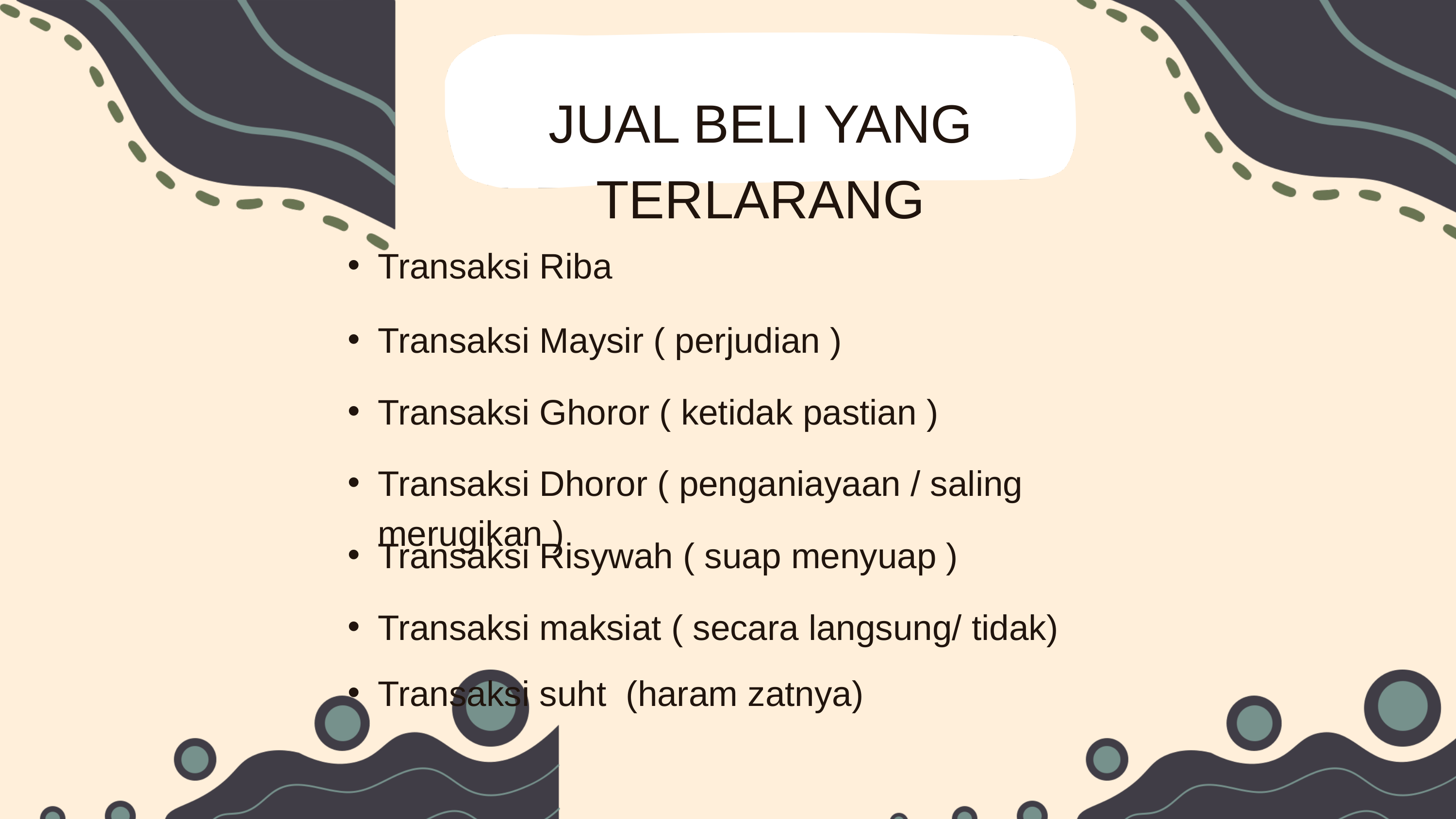

JUAL BELI YANG TERLARANG
Transaksi Riba
Transaksi Maysir ( perjudian )
Transaksi Ghoror ( ketidak pastian )
Transaksi Dhoror ( penganiayaan / saling merugikan )
Transaksi Risywah ( suap menyuap )
Transaksi maksiat ( secara langsung/ tidak)
Transaksi suht  (haram zatnya)